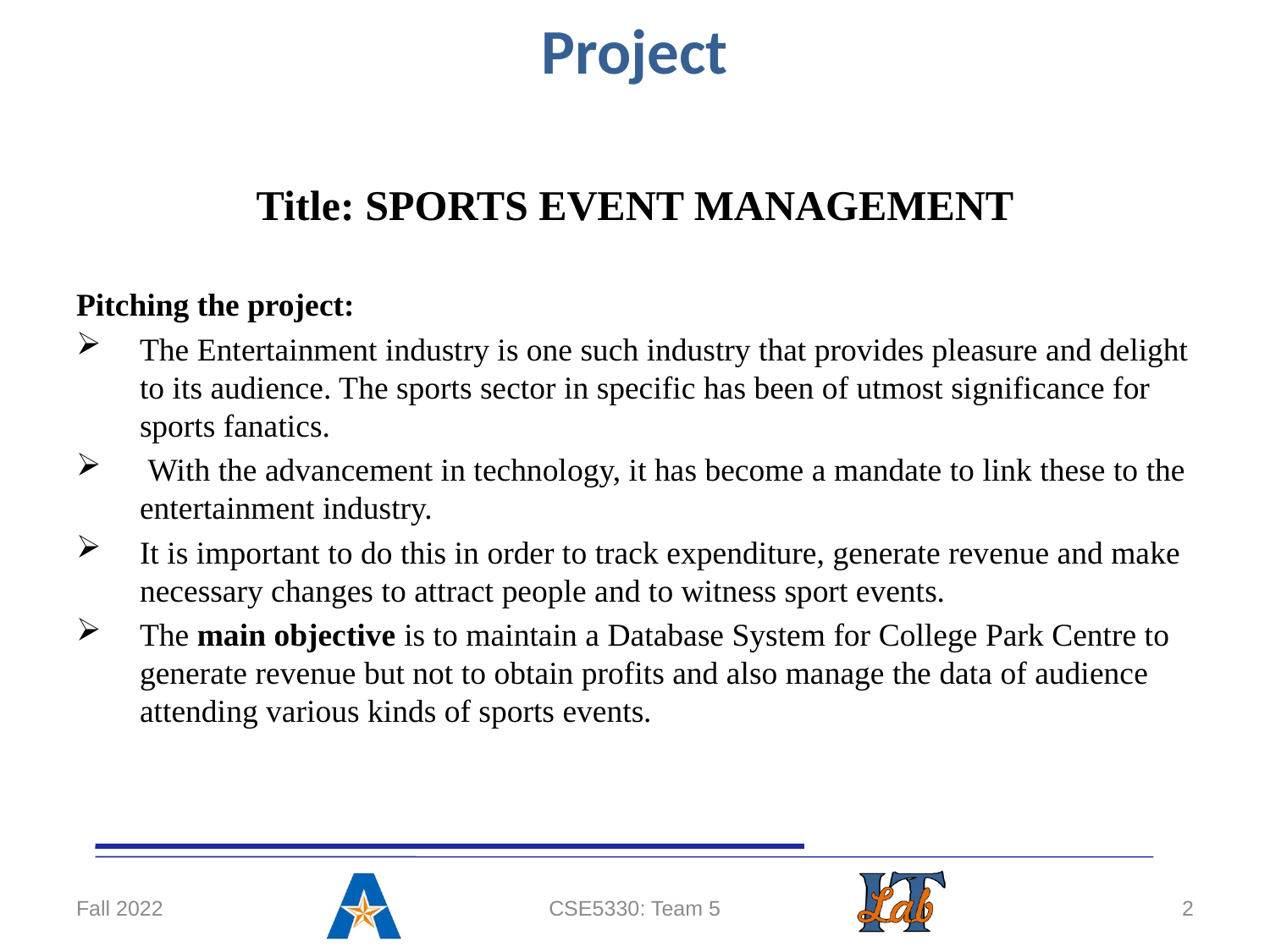

# Project

Title: SPORTS EVENT MANAGEMENT

Pitching the project:
The Entertainment industry is one such industry that provides pleasure and delight to its audience. The sports sector in specific has been of utmost significance for sports fanatics.
 With the advancement in technology, it has become a mandate to link these to the entertainment industry.
It is important to do this in order to track expenditure, generate revenue and make necessary changes to attract people and to witness sport events.
The main objective is to maintain a Database System for College Park Centre to generate revenue but not to obtain profits and also manage the data of audience attending various kinds of sports events.

Fall 2022
CSE5330: Team 5
2